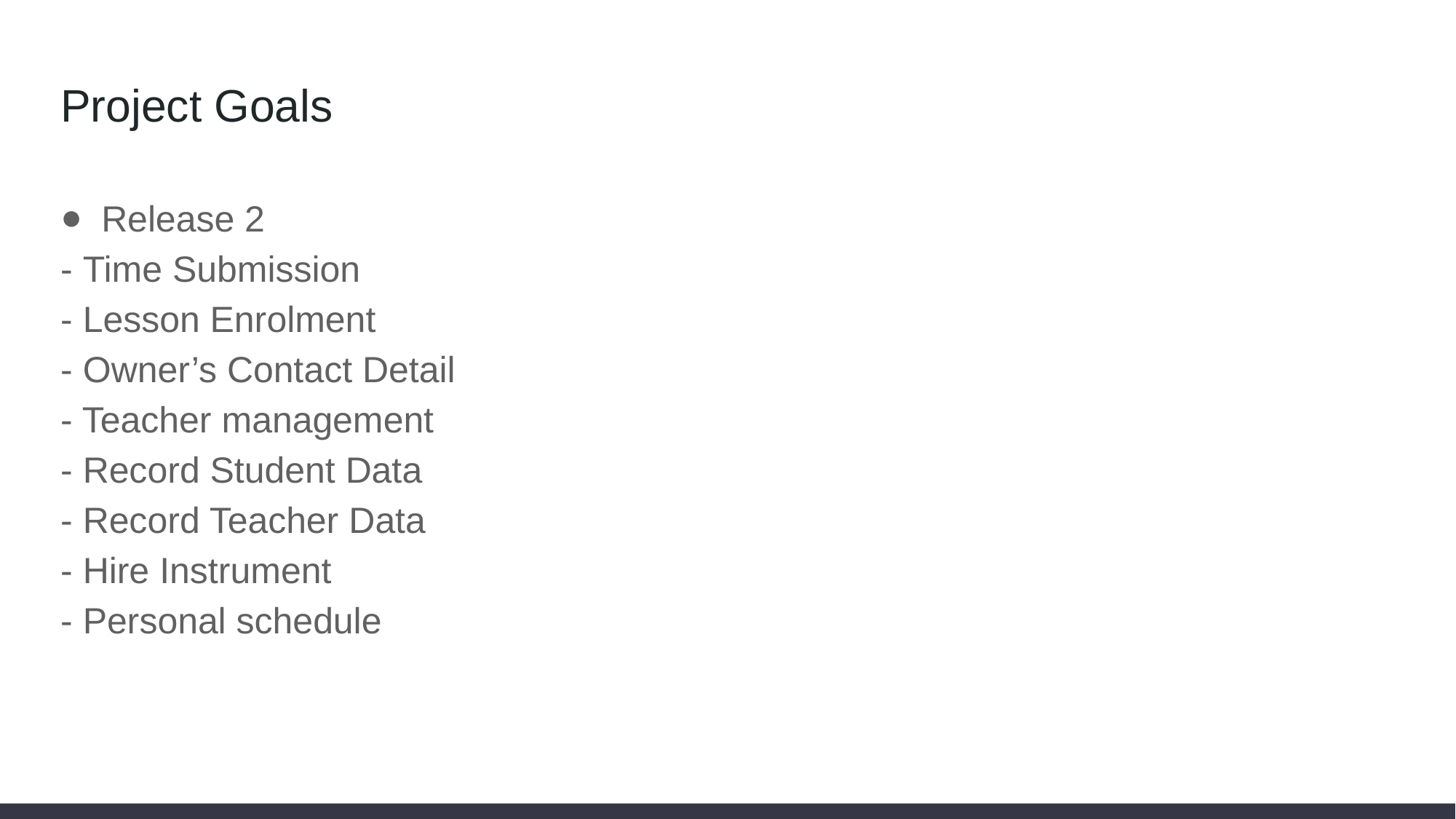

# Project Goals
Release 2
- Time Submission
- Lesson Enrolment
- Owner’s Contact Detail
- Teacher management
- Record Student Data
- Record Teacher Data
- Hire Instrument
- Personal schedule